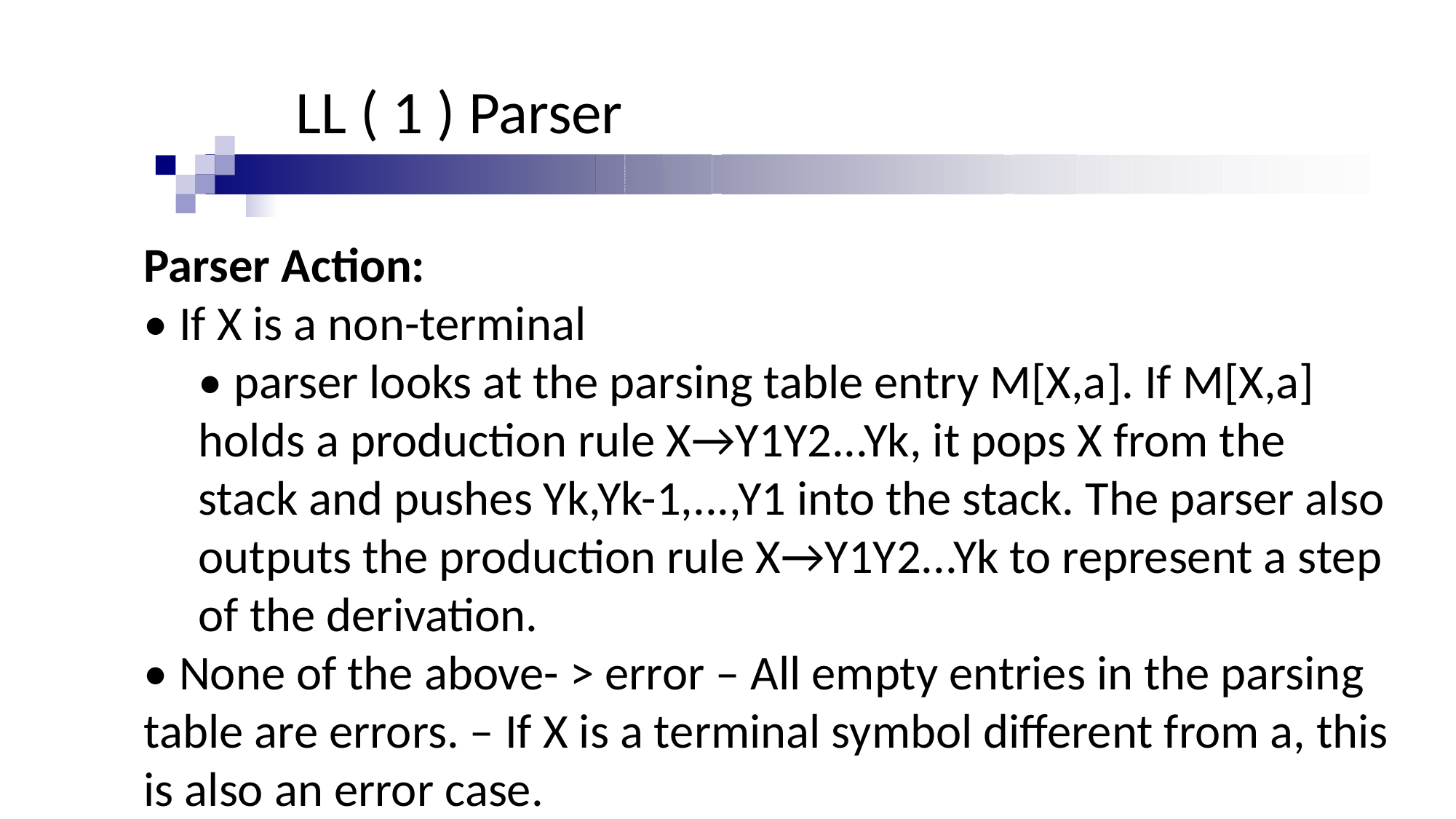

# LL ( 1 ) Parser

Parser Action:
• If X is a non-terminal
• parser looks at the parsing table entry M[X,a]. If M[X,a] holds a production rule X→Y1Y2...Yk, it pops X from the stack and pushes Yk,Yk-1,...,Y1 into the stack. The parser also outputs the production rule X→Y1Y2...Yk to represent a step of the derivation.
• None of the above- > error – All empty entries in the parsing table are errors. – If X is a terminal symbol different from a, this is also an error case.